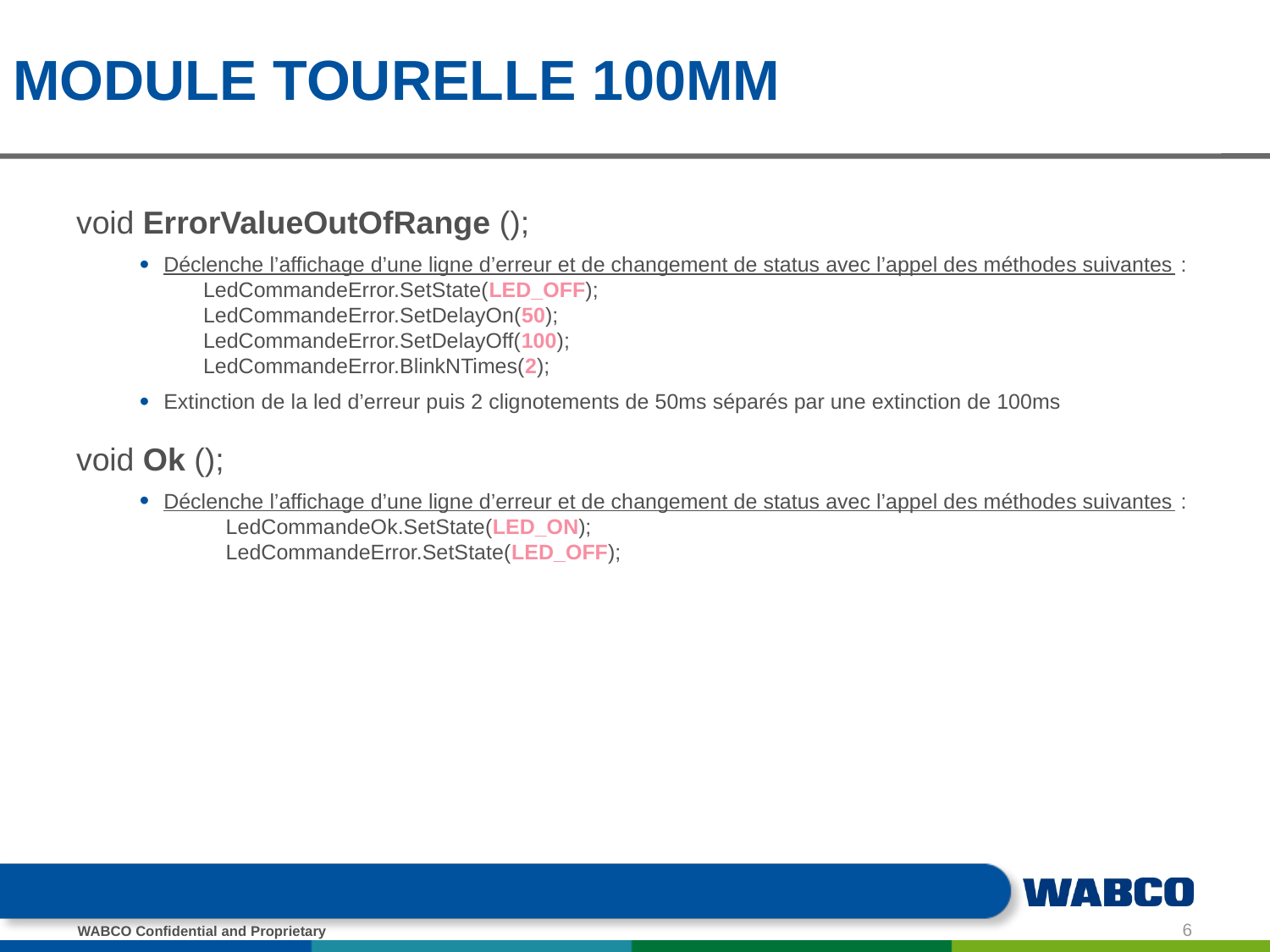

# MODULE TOURELLE 100mm
void ErrorValueOutOfRange ();
Déclenche l’affichage d’une ligne d’erreur et de changement de status avec l’appel des méthodes suivantes :
	LedCommandeError.SetState(LED_OFF);
	LedCommandeError.SetDelayOn(50);
	LedCommandeError.SetDelayOff(100);
	LedCommandeError.BlinkNTimes(2);
Extinction de la led d’erreur puis 2 clignotements de 50ms séparés par une extinction de 100ms

void Ok ();
Déclenche l’affichage d’une ligne d’erreur et de changement de status avec l’appel des méthodes suivantes :
		LedCommandeOk.SetState(LED_ON);
		LedCommandeError.SetState(LED_OFF);

6